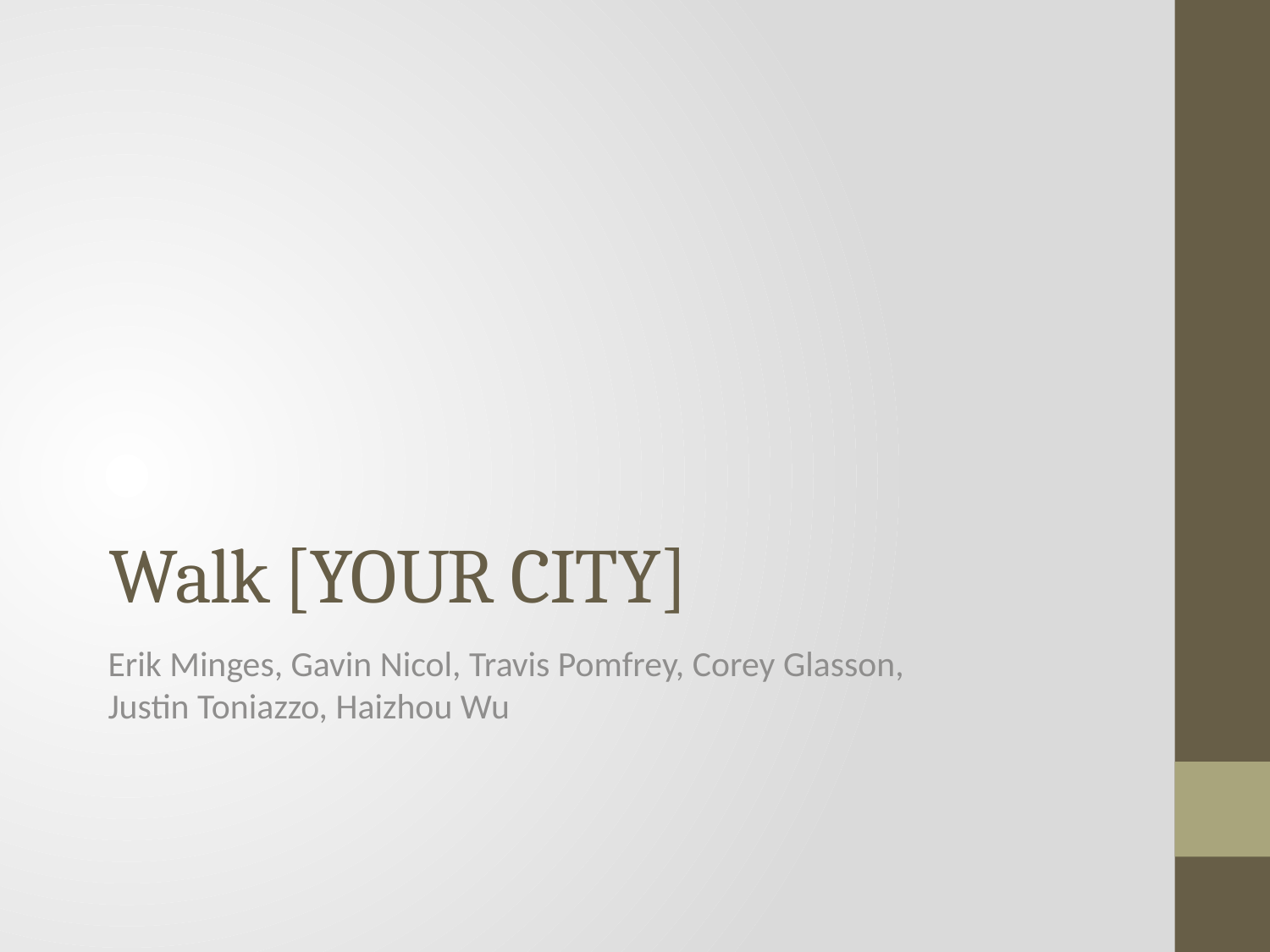

# Walk [YOUR CITY]
Erik Minges, Gavin Nicol, Travis Pomfrey, Corey Glasson, Justin Toniazzo, Haizhou Wu